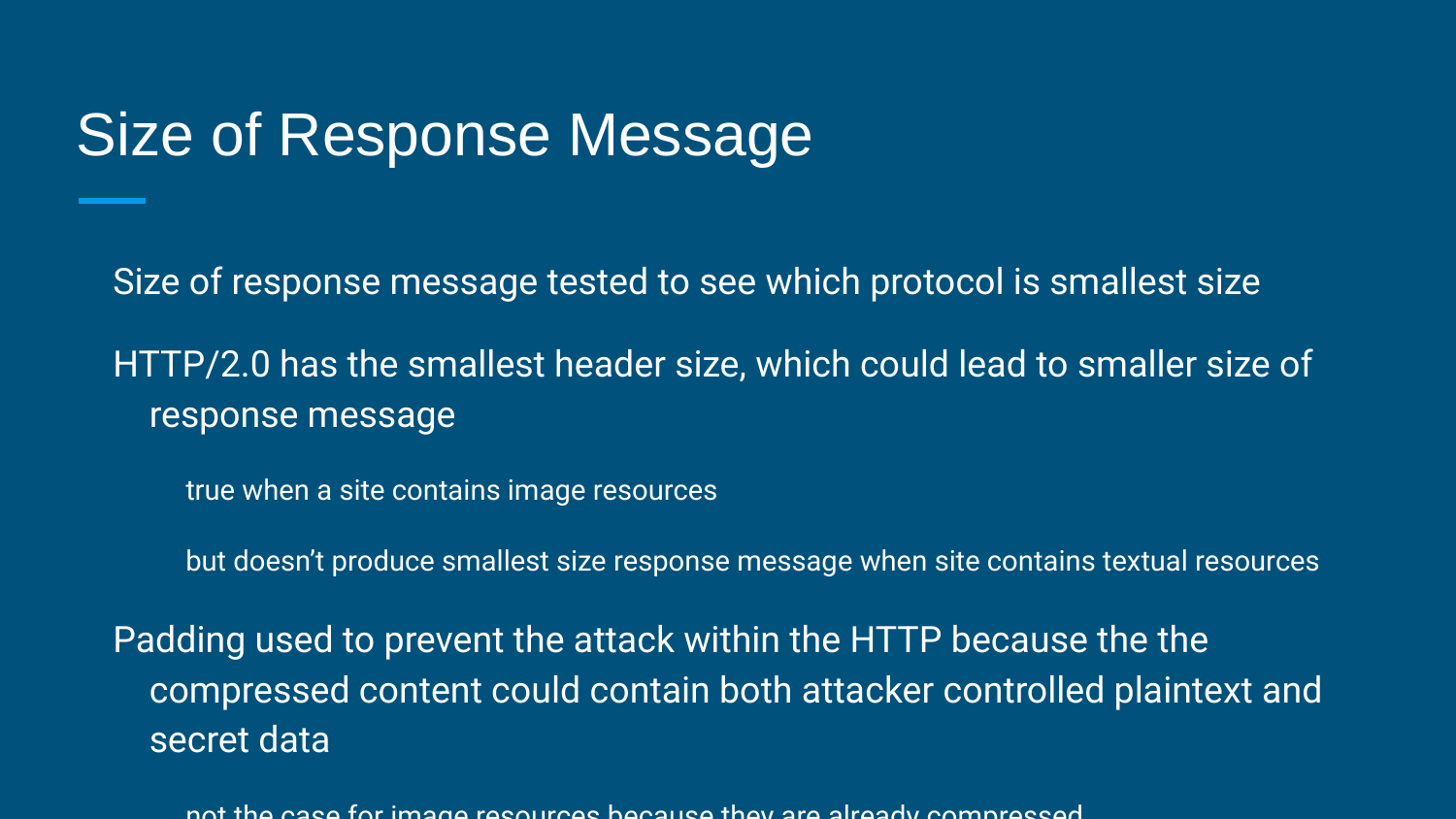

# Size of Response Message
Size of response message tested to see which protocol is smallest size
HTTP/2.0 has the smallest header size, which could lead to smaller size of response message
true when a site contains image resources
but doesn’t produce smallest size response message when site contains textual resources
Padding used to prevent the attack within the HTTP because the the compressed content could contain both attacker controlled plaintext and secret data
not the case for image resources because they are already compressed
SPDY/3.1 wins: even though it has larger header size, its response message size is consistently small